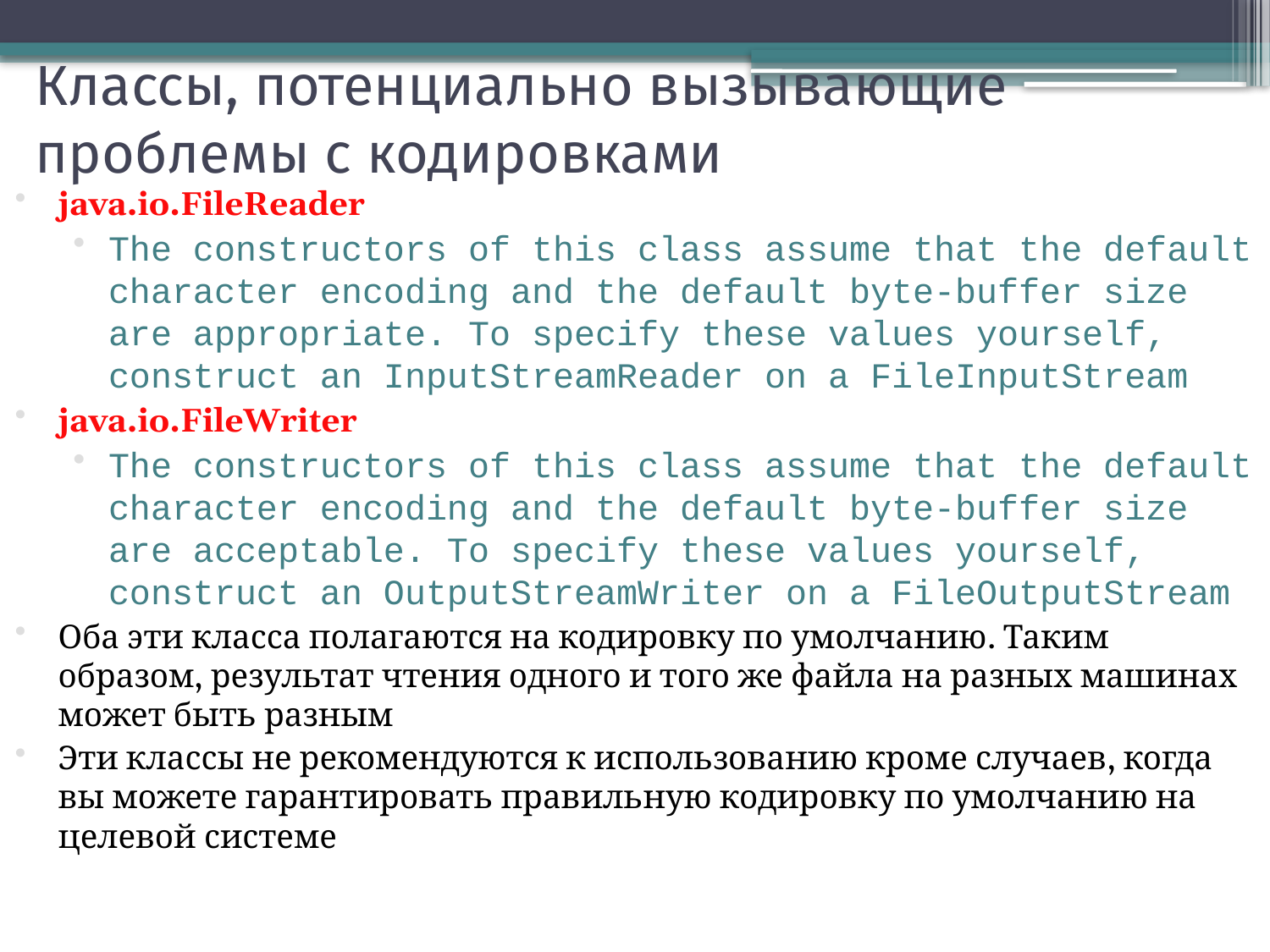

Классы, потенциально вызывающие
проблемы с кодировками
java.io.FileReader
The constructors of this class assume that the default character encoding and the default byte-buffer size are appropriate. To specify these values yourself, construct an InputStreamReader on a FileInputStream
java.io.FileWriter
The constructors of this class assume that the default character encoding and the default byte-buffer size are acceptable. To specify these values yourself, construct an OutputStreamWriter on a FileOutputStream
Оба эти класса полагаются на кодировку по умолчанию. Таким образом, результат чтения одного и того же файла на разных машинах может быть разным
Эти классы не рекомендуются к использованию кроме случаев, когда вы можете гарантировать правильную кодировку по умолчанию на целевой системе